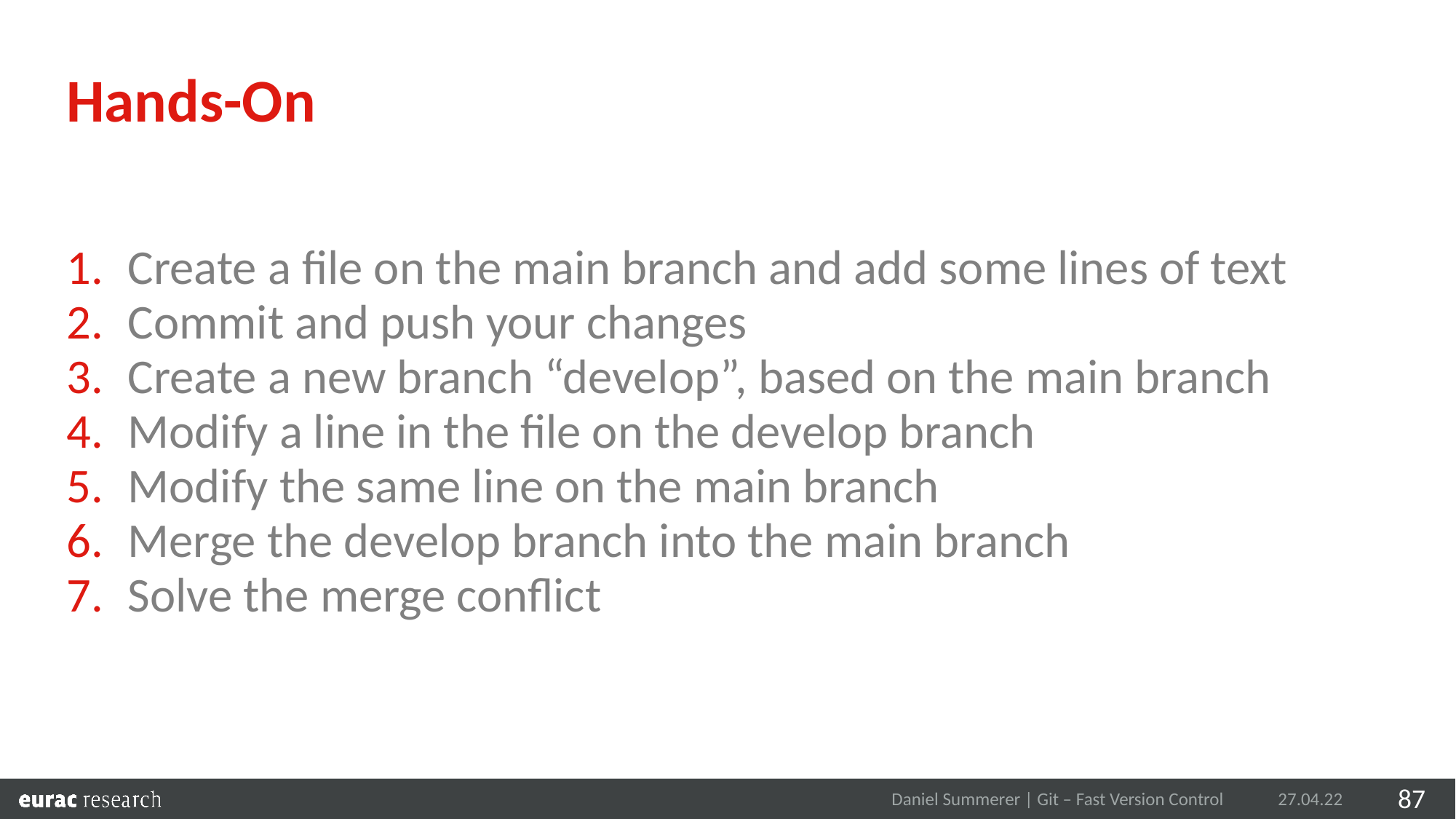

Hands-On
Create a file on the main branch and add some lines of text
Commit and push your changes
Create a new branch “develop”, based on the main branch
Modify a line in the file on the develop branch
Modify the same line on the main branch
Merge the develop branch into the main branch
Solve the merge conflict